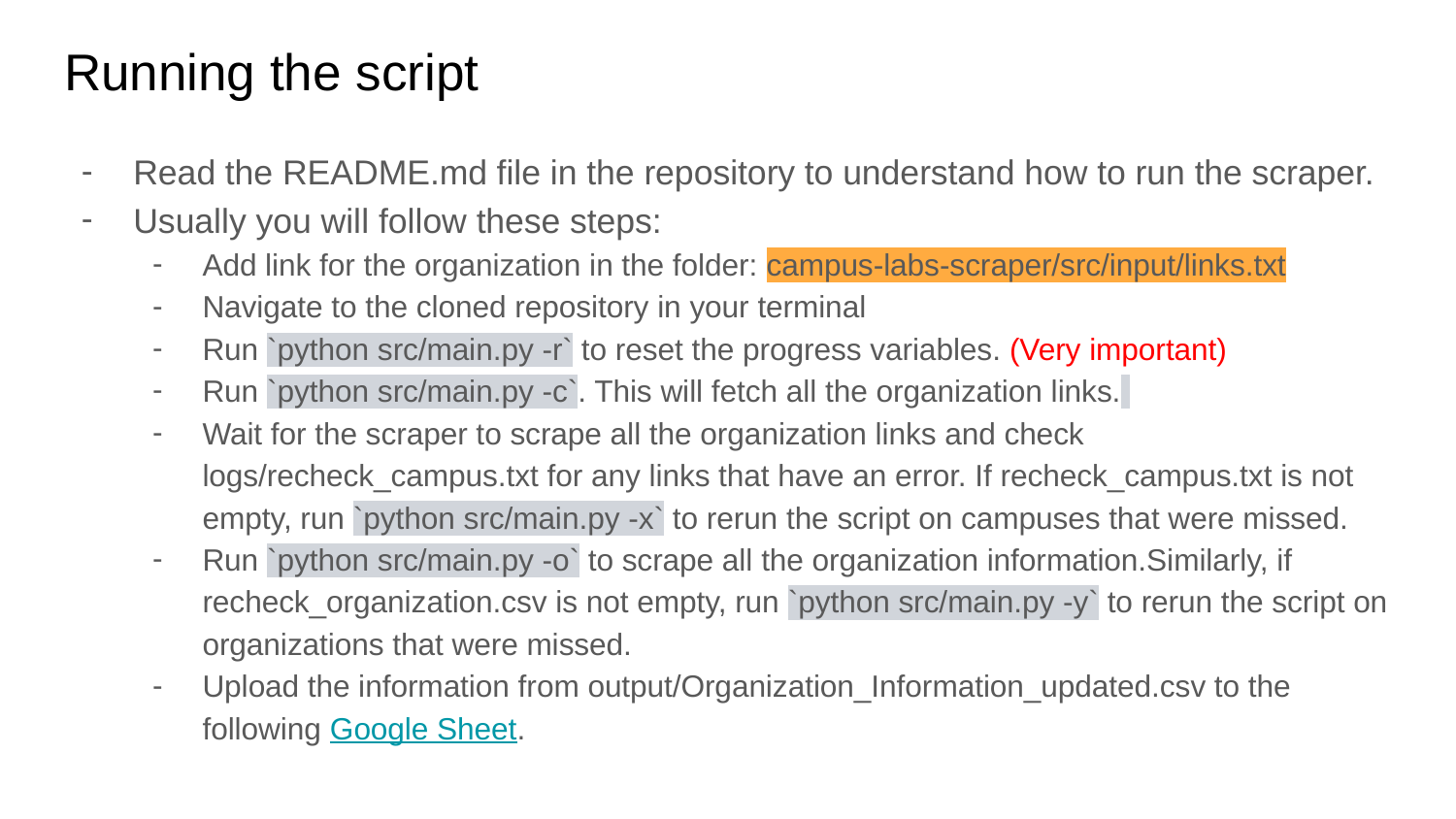

# Running the script
Read the README.md file in the repository to understand how to run the scraper.
Usually you will follow these steps:
Add link for the organization in the folder: campus-labs-scraper/src/input/links.txt
Navigate to the cloned repository in your terminal
Run `python src/main.py -r` to reset the progress variables. (Very important)
Run `python src/main.py -c`. This will fetch all the organization links.
Wait for the scraper to scrape all the organization links and check logs/recheck_campus.txt for any links that have an error. If recheck_campus.txt is not empty, run `python src/main.py -x` to rerun the script on campuses that were missed.
Run `python src/main.py -o` to scrape all the organization information.Similarly, if recheck_organization.csv is not empty, run `python src/main.py -y` to rerun the script on organizations that were missed.
Upload the information from output/Organization_Information_updated.csv to the following Google Sheet.